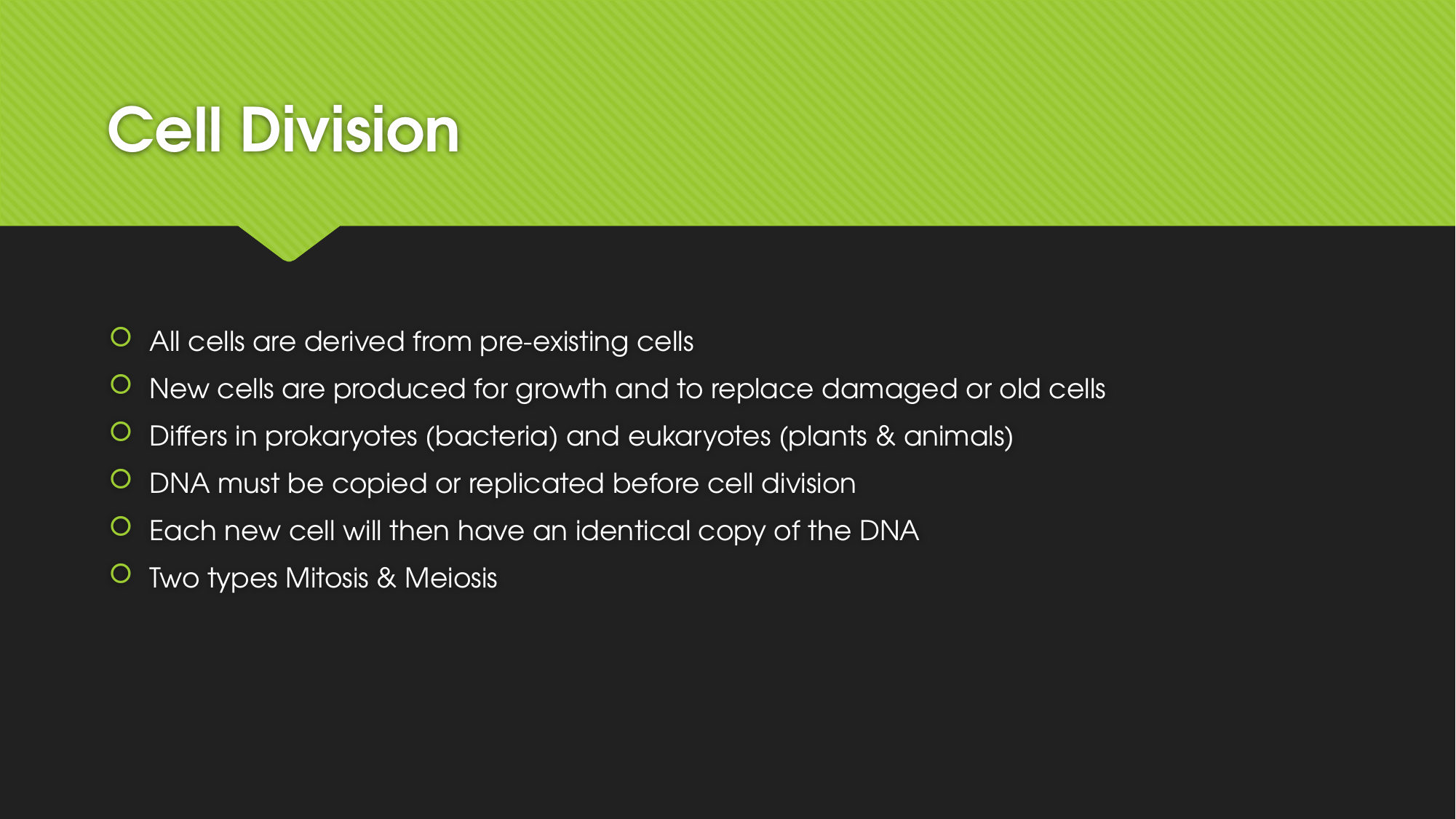

# Cell Division
All cells are derived from pre-existing cells
New cells are produced for growth and to replace damaged or old cells
Differs in prokaryotes (bacteria) and eukaryotes (plants & animals)
DNA must be copied or replicated before cell division
Each new cell will then have an identical copy of the DNA
Two types Mitosis & Meiosis